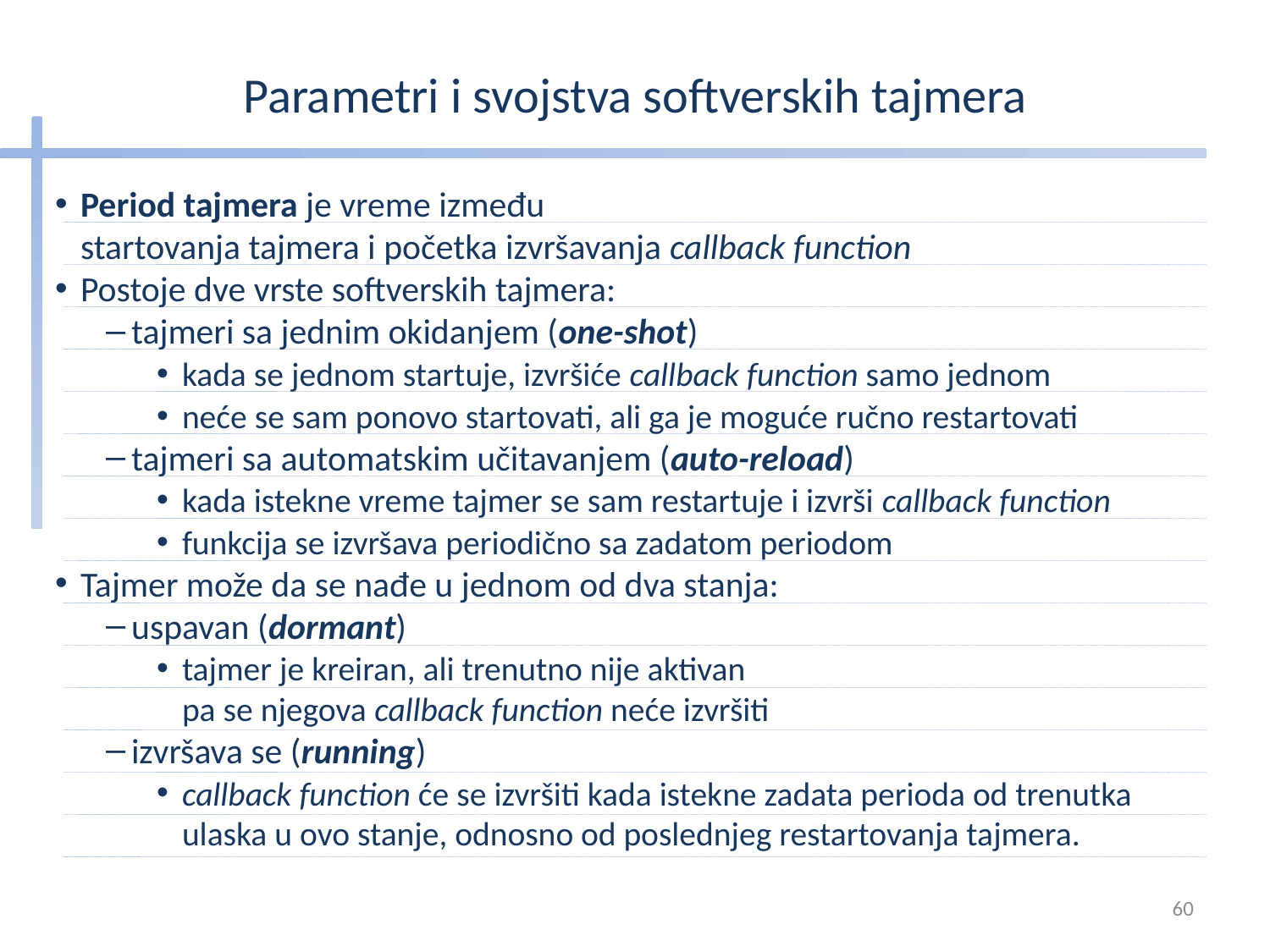

# Parametri i svojstva softverskih tajmera
Period tajmera je vreme između
startovanja tajmera i početka izvršavanja callback function
Postoje dve vrste softverskih tajmera:
tajmeri sa jednim okidanjem (one-shot)
kada se jednom startuje, izvršiće callback function samo jednom
neće se sam ponovo startovati, ali ga je moguće ručno restartovati
tajmeri sa automatskim učitavanjem (auto-reload)
kada istekne vreme tajmer se sam restartuje i izvrši callback function
funkcija se izvršava periodično sa zadatom periodom
Tajmer može da se nađe u jednom od dva stanja:
uspavan (dormant)
tajmer je kreiran, ali trenutno nije aktivan
pa se njegova callback function neće izvršiti
izvršava se (running)
callback function će se izvršiti kada istekne zadata perioda od trenutka ulaska u ovo stanje, odnosno od poslednjeg restartovanja tajmera.
60